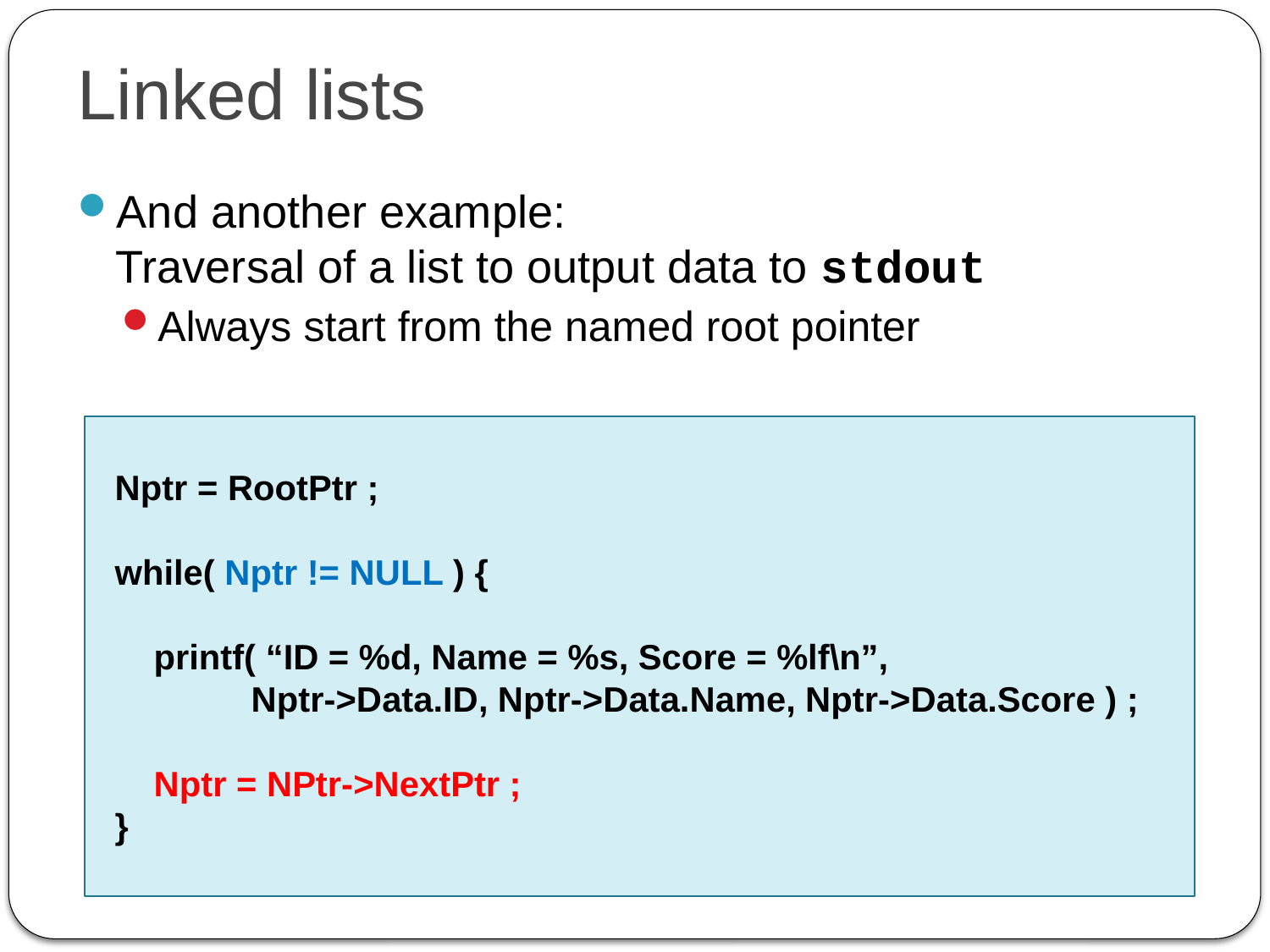

# Linked lists
And another example:
Traversal of a list to output data to stdout
Always start from the named root pointer
Nptr = RootPtr ;

while( Nptr != NULL ) {

    printf( “ID = %d, Name = %s, Score = %lf\n”,
              Nptr->Data.ID, Nptr->Data.Name, Nptr->Data.Score ) ;

    Nptr = NPtr->NextPtr ;
}